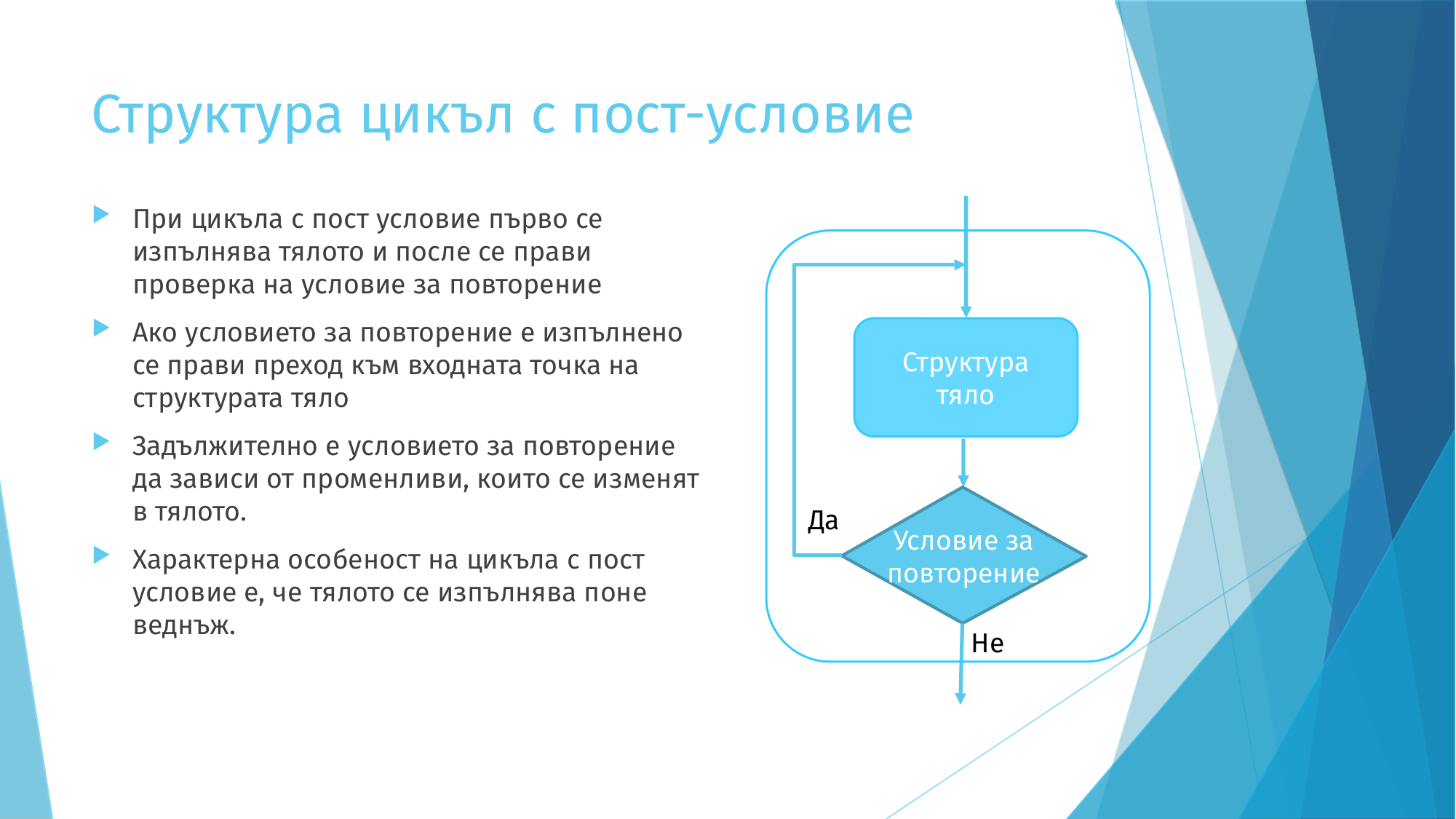

Структура цикъл с пост-условие
При цикъла с пост условие първо се изпълнява тялото и после се прави проверка на условие за повторение
Ако условието за повторение е изпълнено се прави преход към входната точка на структурата тяло
Задължително е условието за повторение да зависи от променливи, които се изменят в тялото.
Характерна особеност на цикъла с пост условие е, че тялото се изпълнява поне веднъж.

1

Структура тяло

Условие за повторение
Да
Не